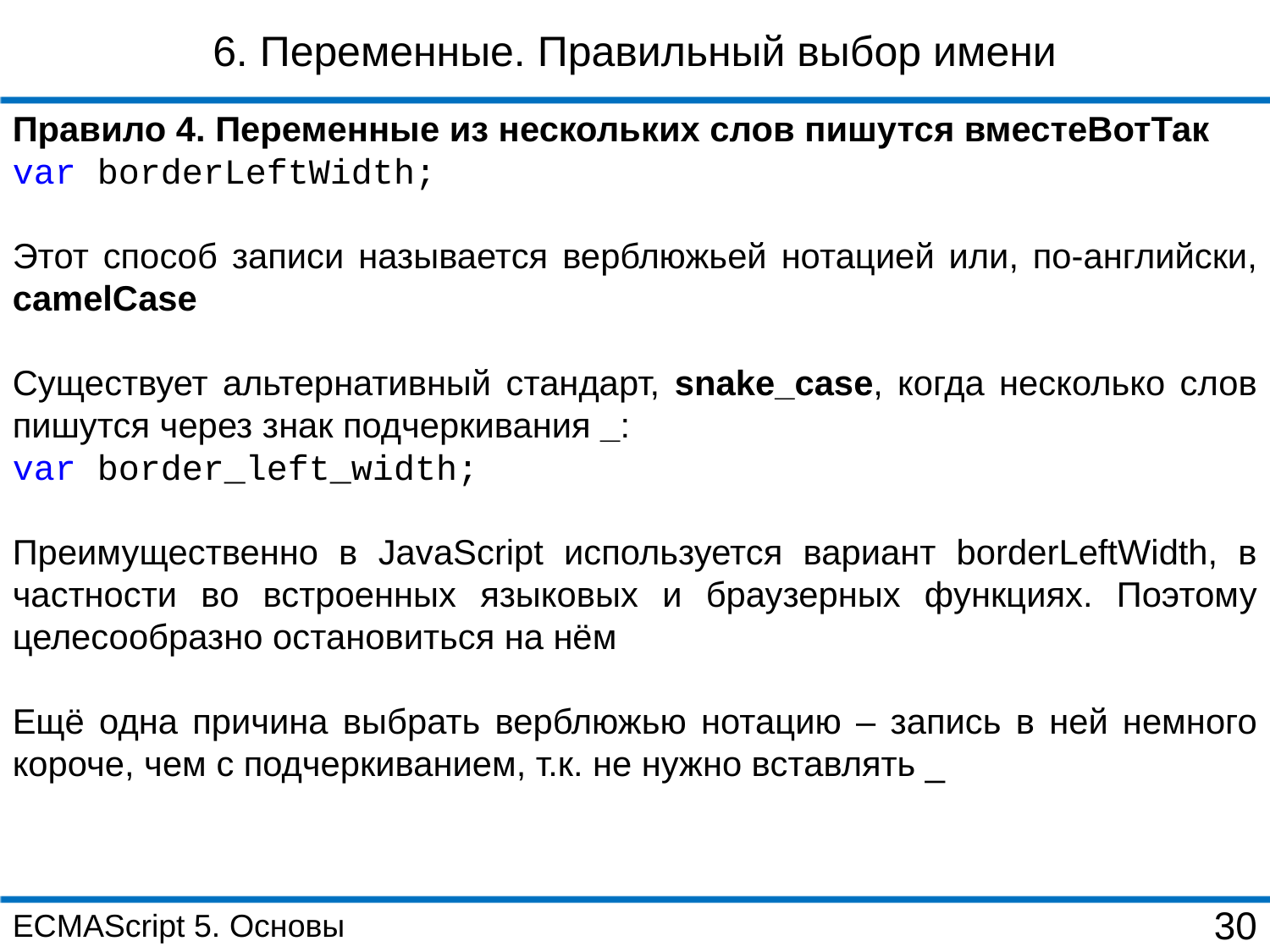

6. Переменные. Правильный выбор имени
Правило 4. Переменные из нескольких слов пишутся вместеВотТак
var borderLeftWidth;

Этот способ записи называется верблюжьей нотацией или, по-английски, camelCase

Существует альтернативный стандарт, snake_case, когда несколько слов пишутся через знак подчеркивания _:
var border_left_width;

Преимущественно в JavaScript используется вариант borderLeftWidth, в частности во встроенных языковых и браузерных функциях. Поэтому целесообразно остановиться на нём

Ещё одна причина выбрать верблюжью нотацию – запись в ней немного короче, чем c подчеркиванием, т.к. не нужно вставлять _
ECMAScript 5. Основы
30